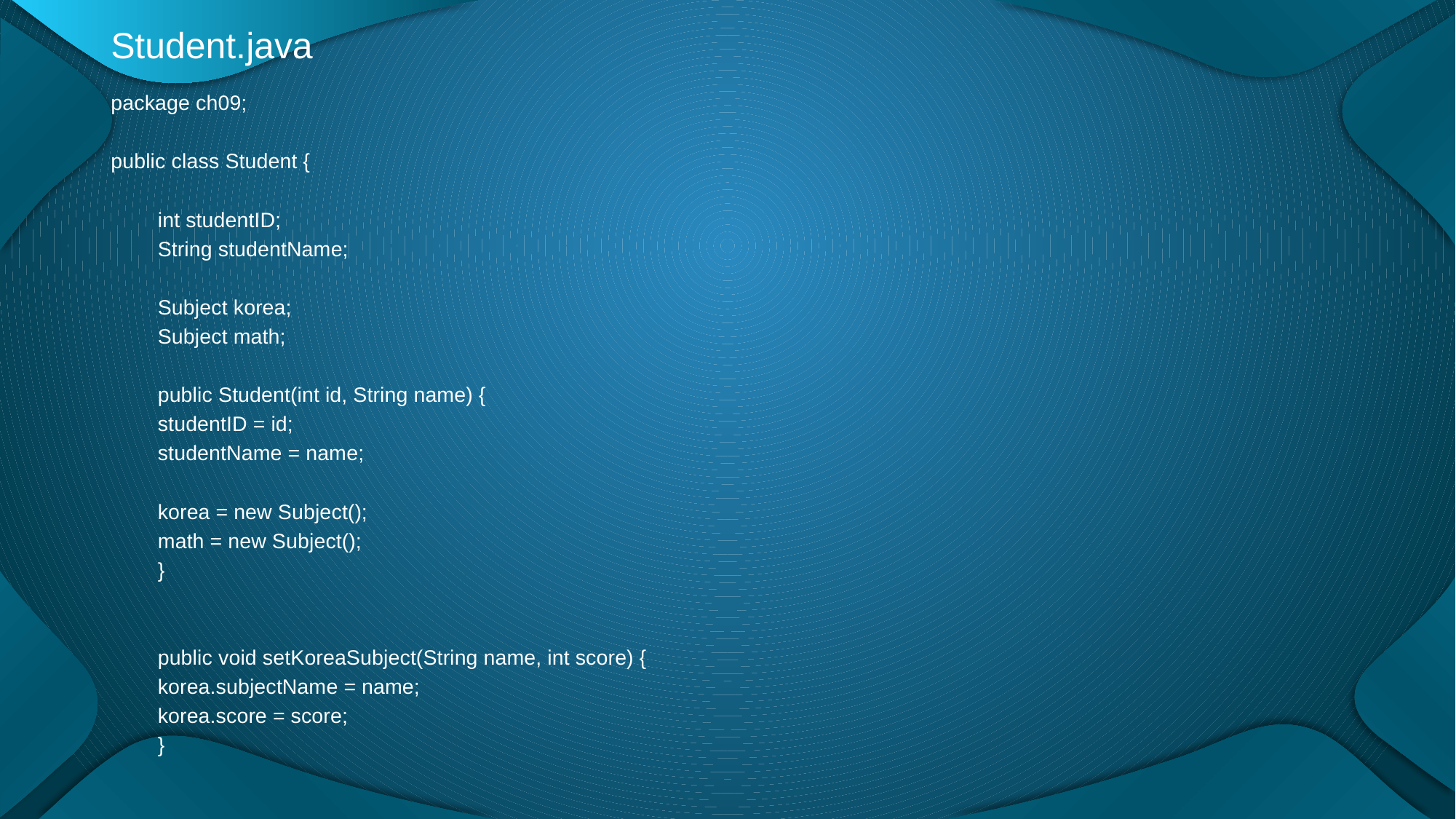

Student.java
package ch09;

public class Student {

	int studentID;
	String studentName;

	Subject korea;
	Subject math;

	public Student(int id, String name) {
		studentID = id;
		studentName = name;

		korea = new Subject();
		math = new Subject();
	}

	public void setKoreaSubject(String name, int score) {
		korea.subjectName = name;
		korea.score = score;
	}